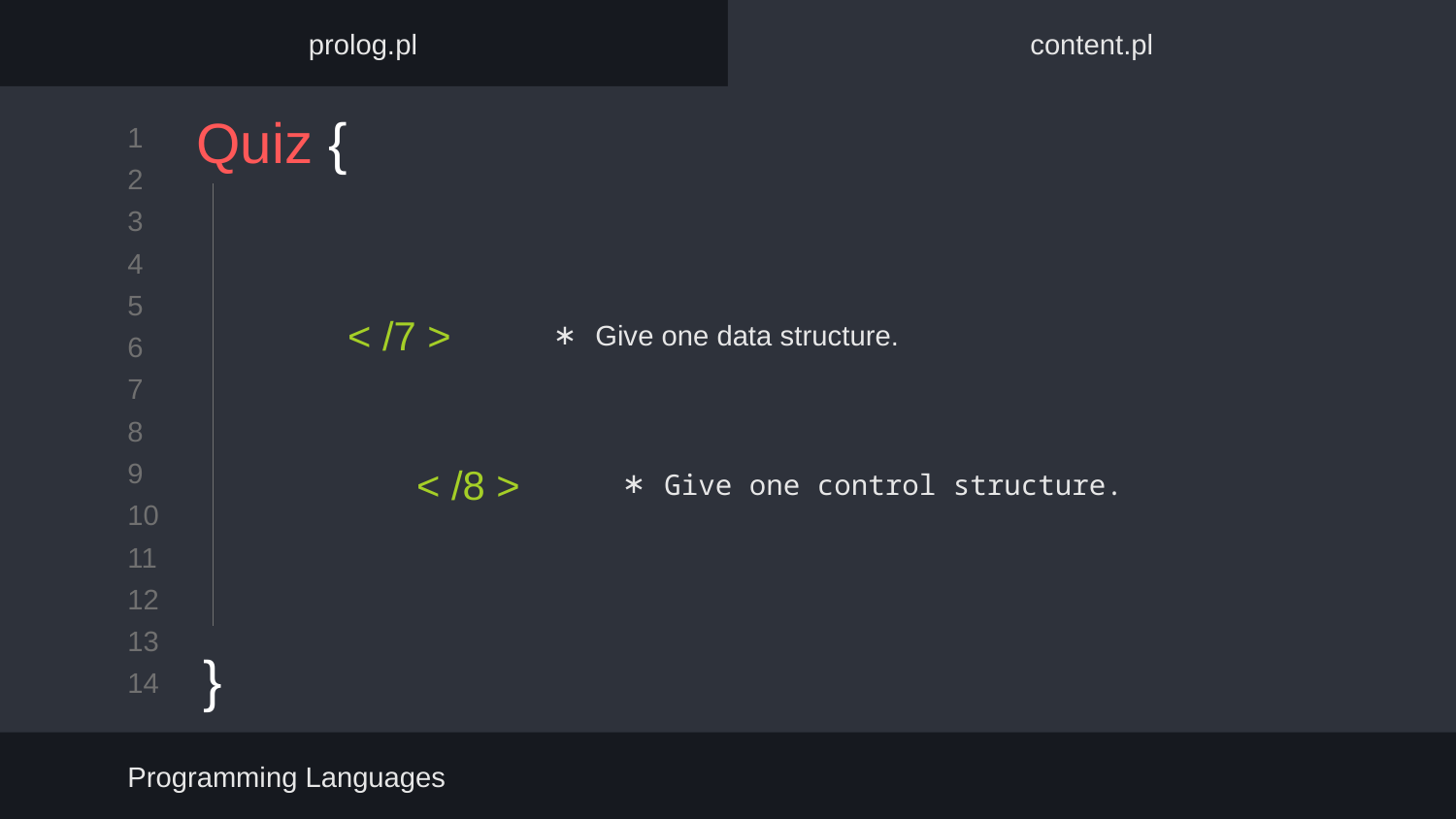

prolog.pl
content.pl
# Quiz {
}
Give one data structure.
< /7 >
Give one control structure.
< /8 >
Programming Languages